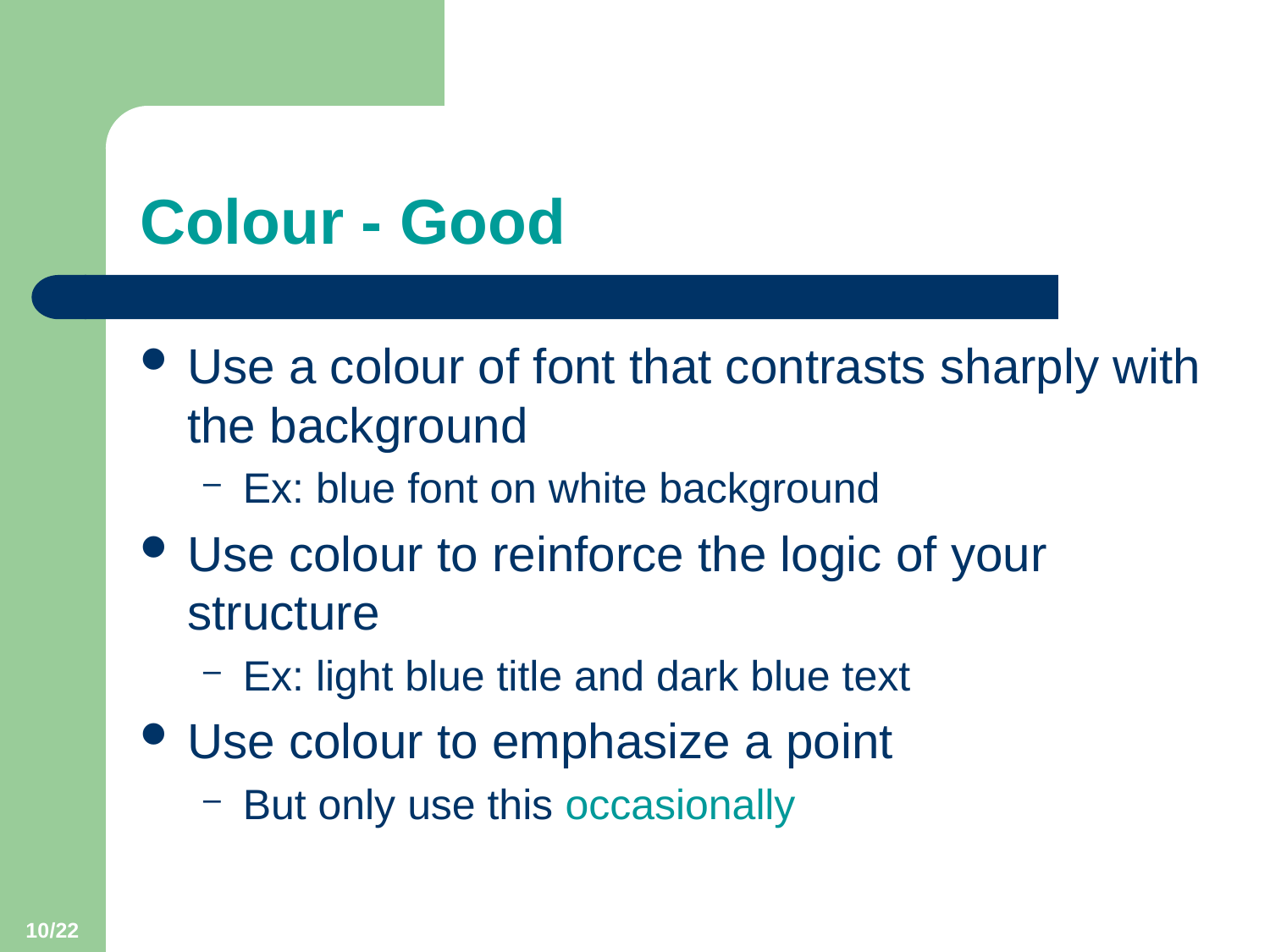

# Colour - Good
Use a colour of font that contrasts sharply with the background
Ex: blue font on white background
Use colour to reinforce the logic of your structure
Ex: light blue title and dark blue text
Use colour to emphasize a point
But only use this occasionally

10/22